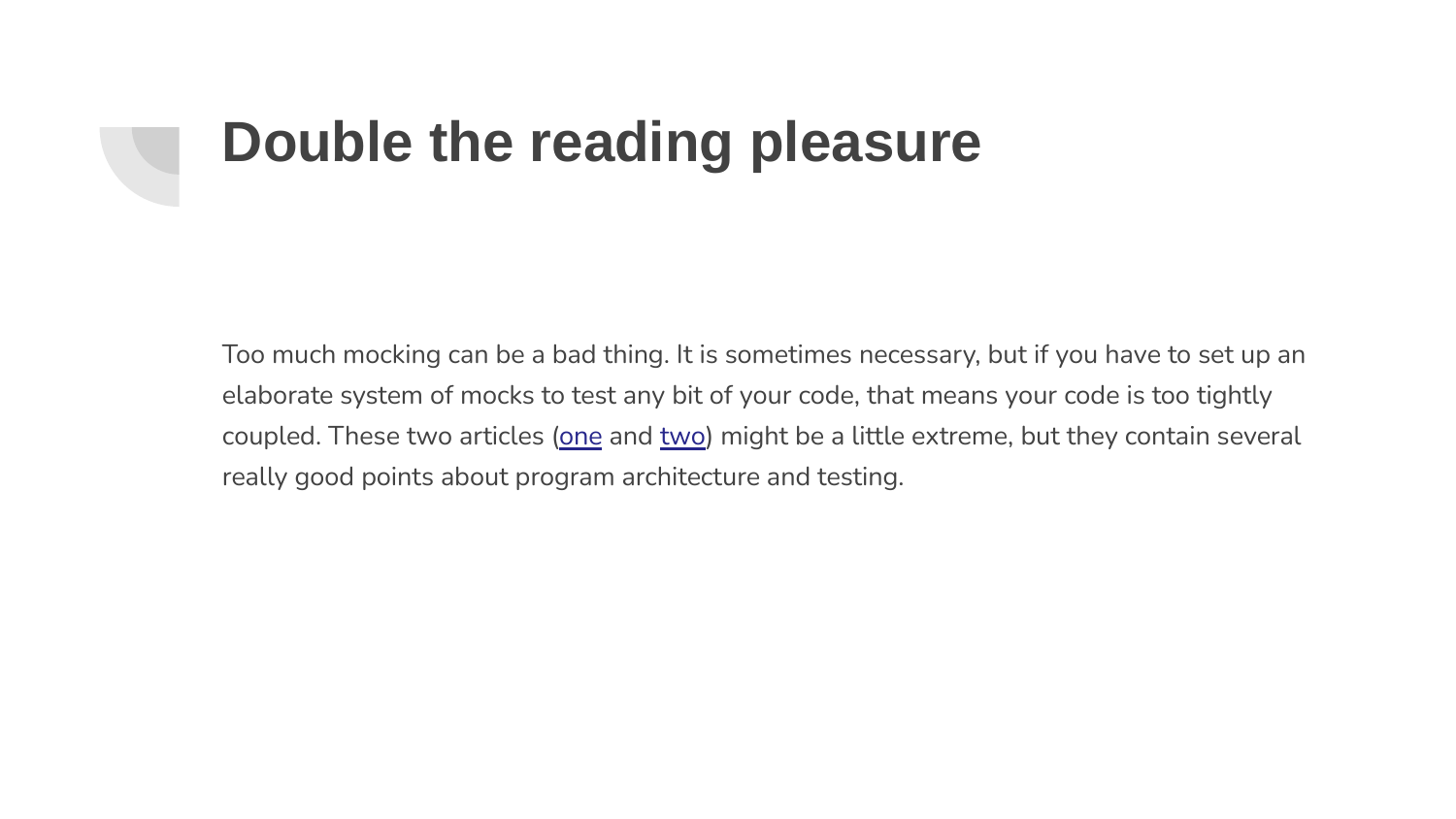

# Double the reading pleasure
Too much mocking can be a bad thing. It is sometimes necessary, but if you have to set up an elaborate system of mocks to test any bit of your code, that means your code is too tightly coupled. These two articles (one and two) might be a little extreme, but they contain several really good points about program architecture and testing.